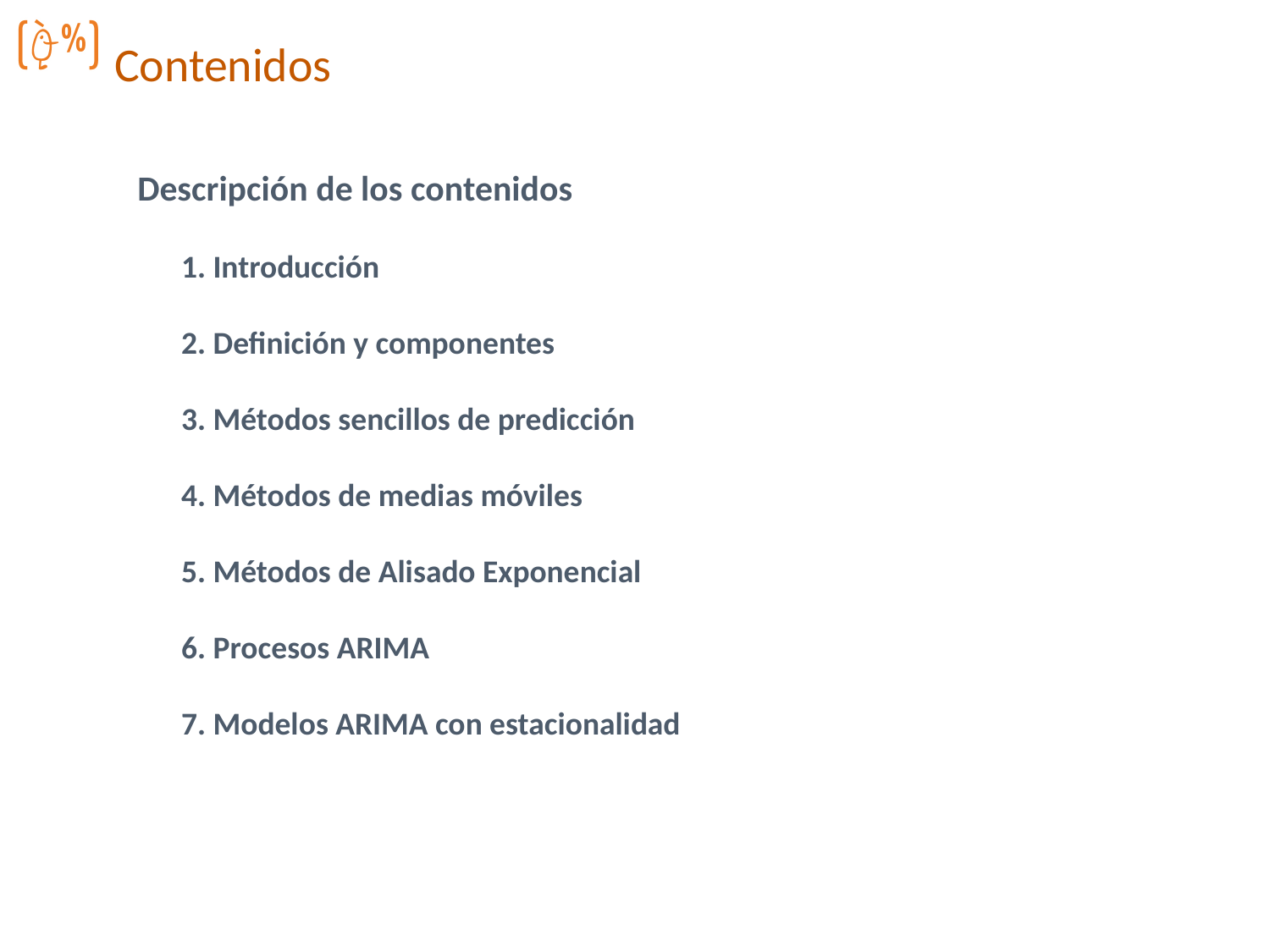

Contenidos
Descripción de los contenidos

1. Introducción

2. Definición y componentes

3. Métodos sencillos de predicción

4. Métodos de medias móviles

5. Métodos de Alisado Exponencial

6. Procesos ARIMA

7. Modelos ARIMA con estacionalidad